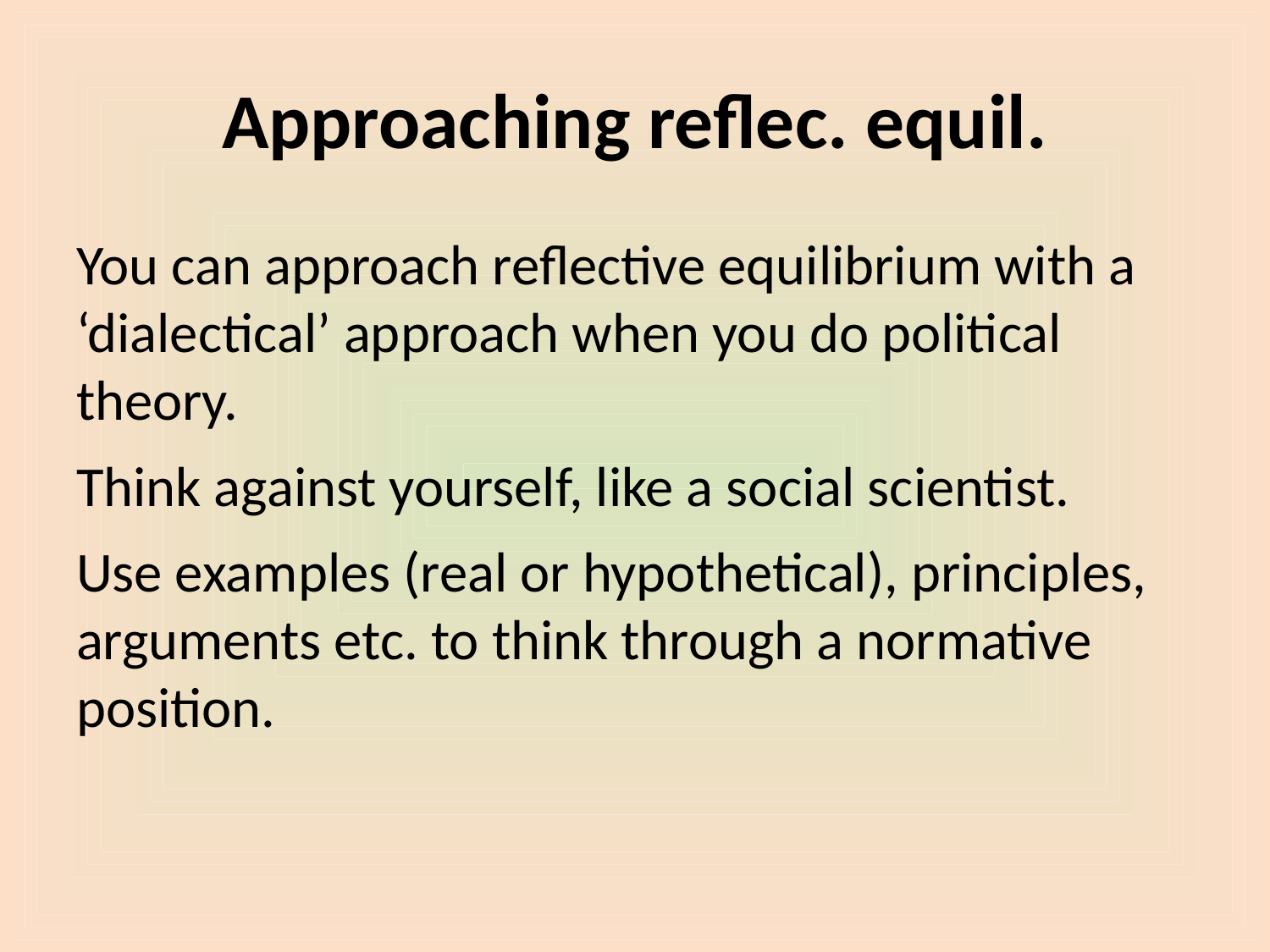

# Approaching reflec. equil.
You can approach reflective equilibrium with a ‘dialectical’ approach when you do political theory.
Think against yourself, like a social scientist.
Use examples (real or hypothetical), principles, arguments etc. to think through a normative position.